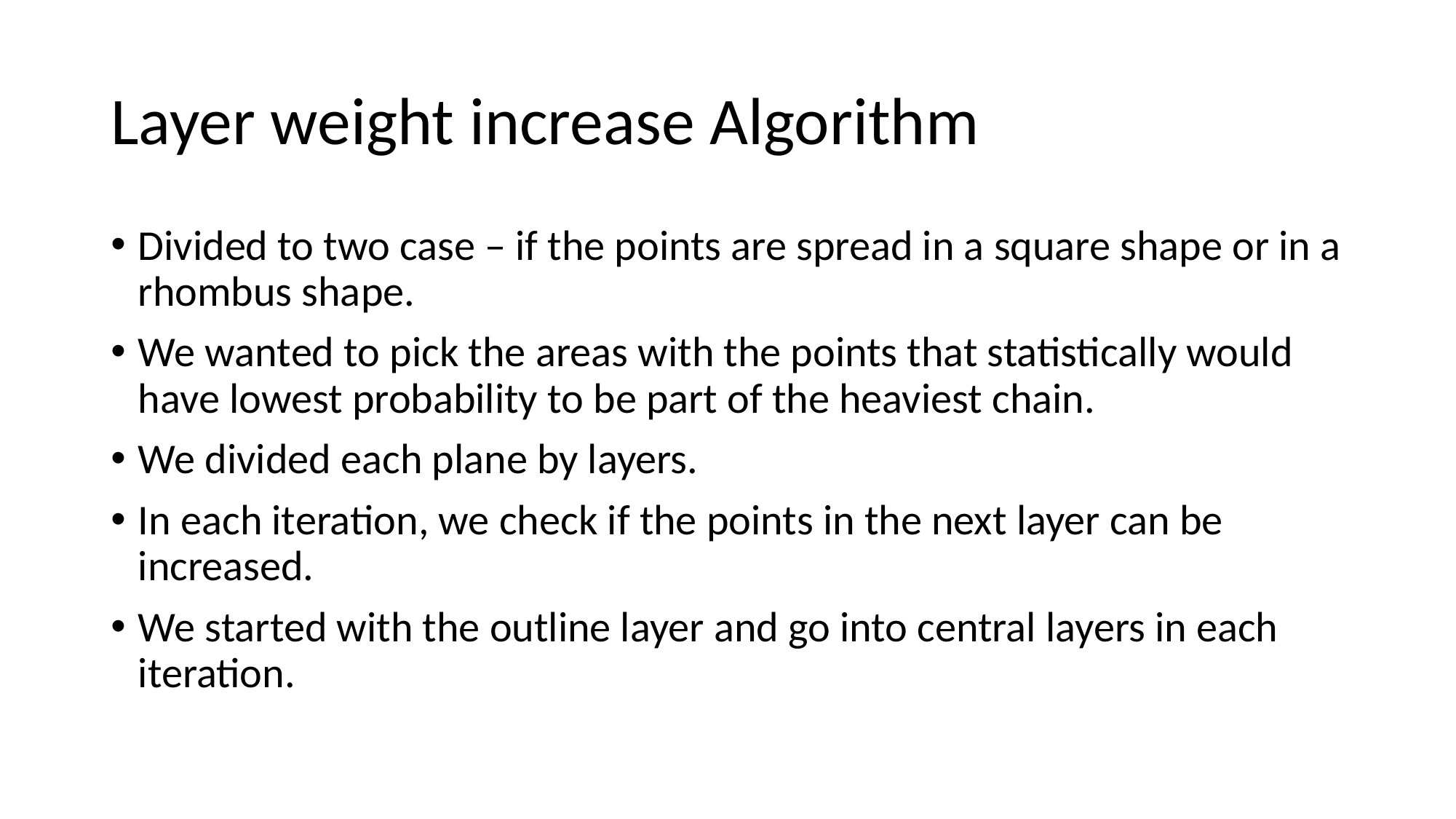

# Layer weight increase Algorithm
Divided to two case – if the points are spread in a square shape or in a rhombus shape.
We wanted to pick the areas with the points that statistically would have lowest probability to be part of the heaviest chain.
We divided each plane by layers.
In each iteration, we check if the points in the next layer can be increased.
We started with the outline layer and go into central layers in each iteration.